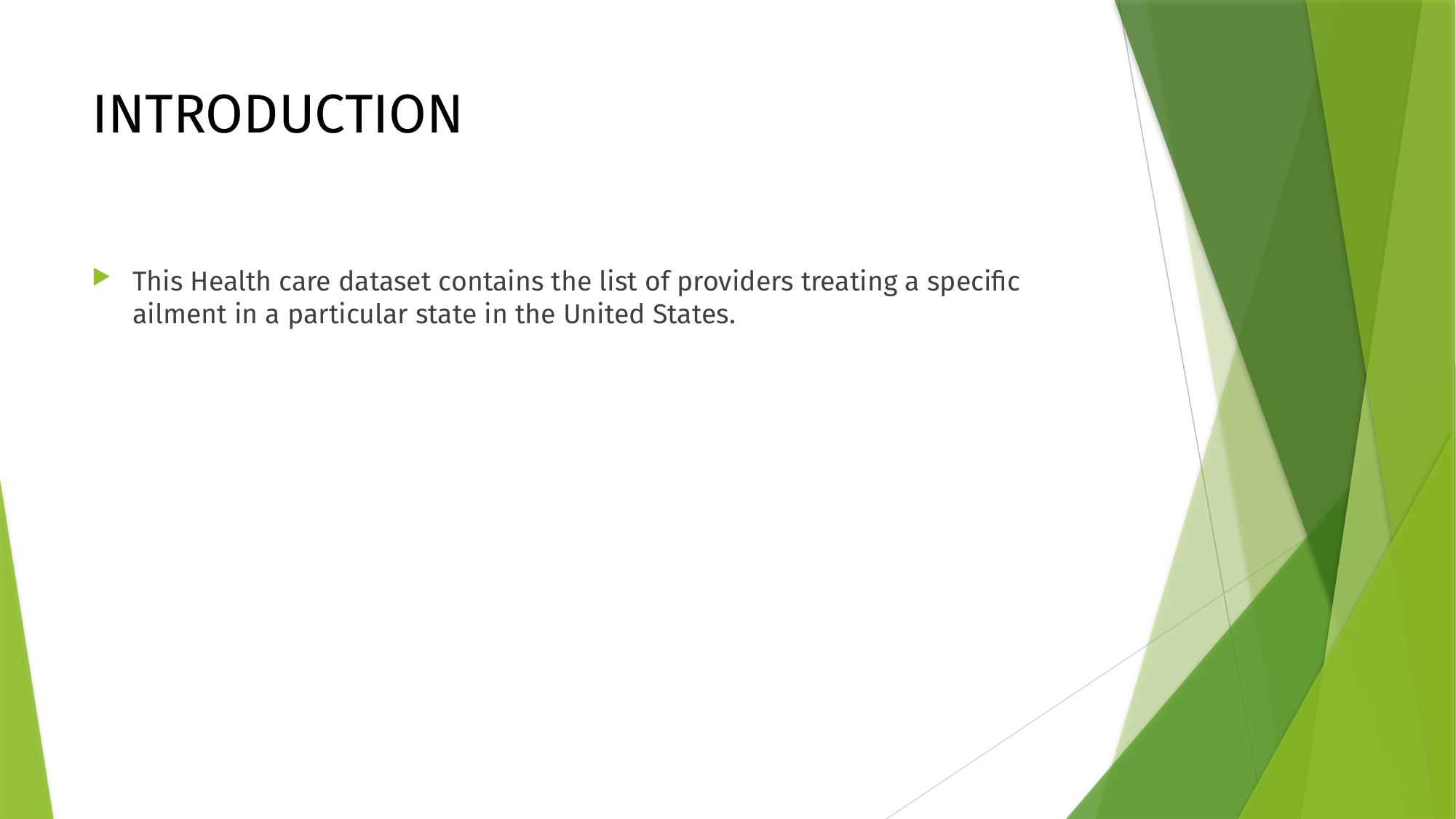

# INTRODUCTION
This Health care dataset contains the list of providers treating a specific ailment in a particular state in the United States.